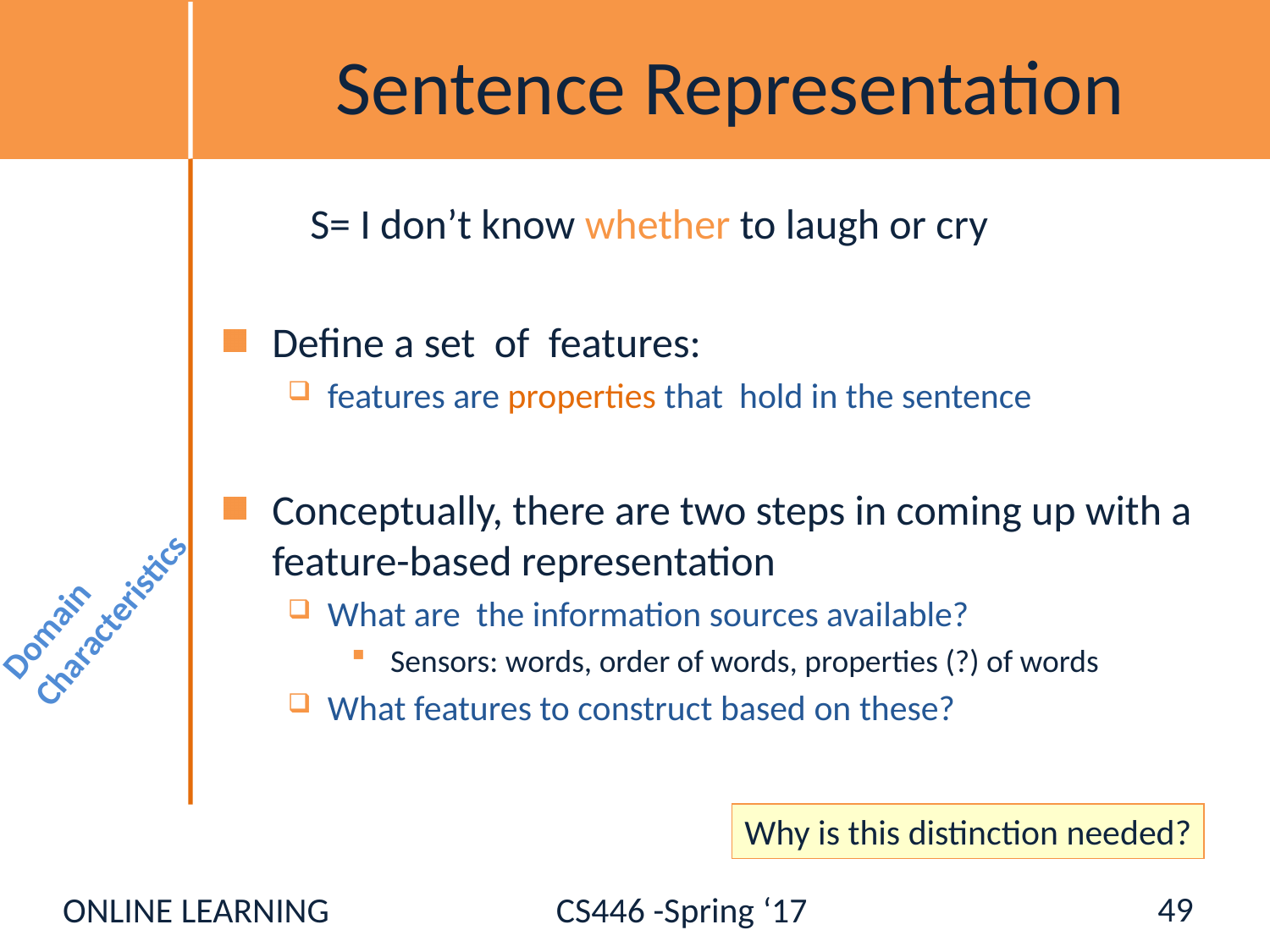

# Sentence Representation
         S= I don’t know whether to laugh or cry

Define a set  of  features:
features are properties that  hold in the sentence

Conceptually, there are two steps in coming up with a feature-based representation
What are  the information sources available?
 Sensors: words, order of words, properties (?) of words
What features to construct based on these?
Domain Characteristics

Why is this distinction needed?
49